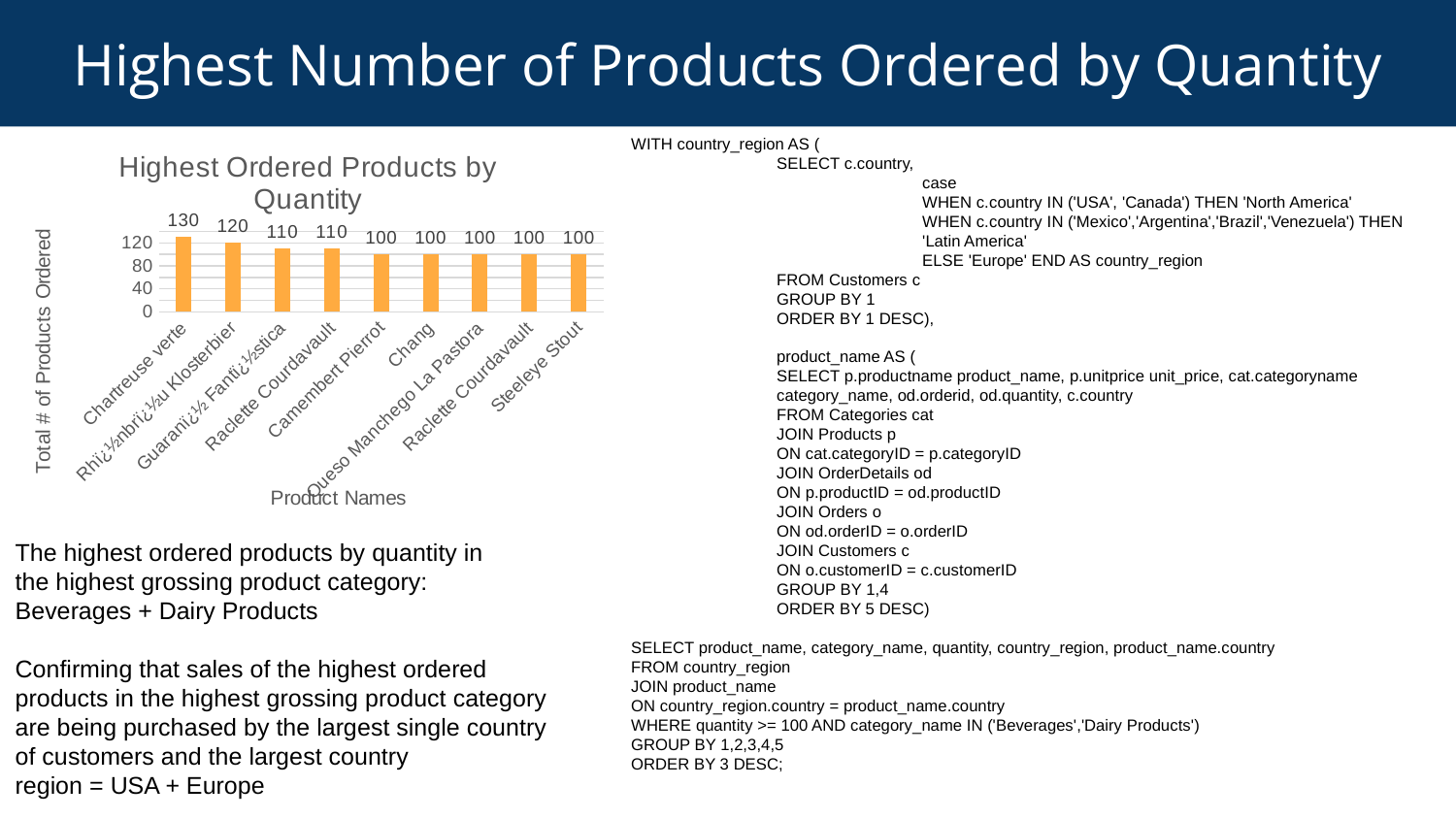

# Highest Number of Products Ordered by Quantity

### Chart: Highest Ordered Products by Quantity

| Category |  |
|---|---|
| Chartreuse verte | 130.0 |
| Rhï¿½nbrï¿½u Klosterbier | 120.0 |
| Guaranï¿½ Fantï¿½stica | 110.0 |
| Raclette Courdavault | 110.0 |
| Camembert Pierrot | 100.0 |
| Chang | 100.0 |
| Queso Manchego La Pastora | 100.0 |
| Raclette Courdavault | 100.0 |
| Steeleye Stout | 100.0 |
WITH country_region AS (
	SELECT c.country,
		case
		WHEN c.country IN ('USA', 'Canada') THEN 'North America'
		WHEN c.country IN ('Mexico','Argentina','Brazil','Venezuela') THEN 		'Latin America'
		ELSE 'Europe' END AS country_region
	FROM Customers c
	GROUP BY 1
	ORDER BY 1 DESC),

	product_name AS (
	SELECT p.productname product_name, p.unitprice unit_price, cat.categoryname 	category_name, od.orderid, od.quantity, c.country
	FROM Categories cat
	JOIN Products p
	ON cat.categoryID = p.categoryID
	JOIN OrderDetails od
	ON p.productID = od.productID
	JOIN Orders o
	ON od.orderID = o.orderID
	JOIN Customers c
	ON o.customerID = c.customerID
	GROUP BY 1,4
	ORDER BY 5 DESC)

SELECT product_name, category_name, quantity, country_region, product_name.country
FROM country_region
JOIN product_name
ON country_region.country = product_name.country
WHERE quantity >= 100 AND category_name IN ('Beverages','Dairy Products')
GROUP BY 1,2,3,4,5
ORDER BY 3 DESC;
The highest ordered products by quantity in
the highest grossing product category:
Beverages + Dairy Products

Confirming that sales of the highest ordered
products in the highest grossing product category
are being purchased by the largest single country
of customers and the largest country
region = USA + Europe